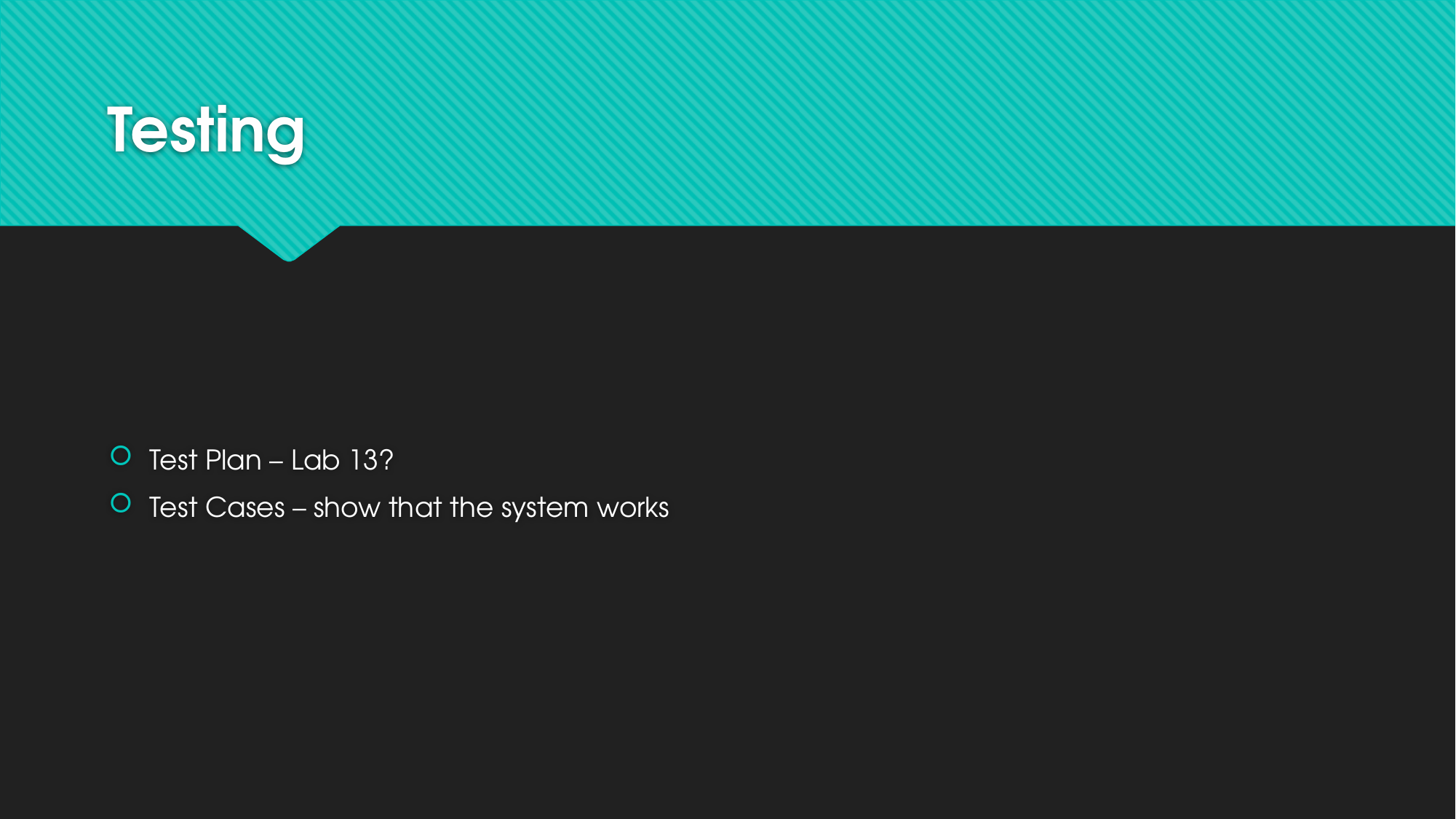

# Testing
Test Plan – Lab 13?
Test Cases – show that the system works